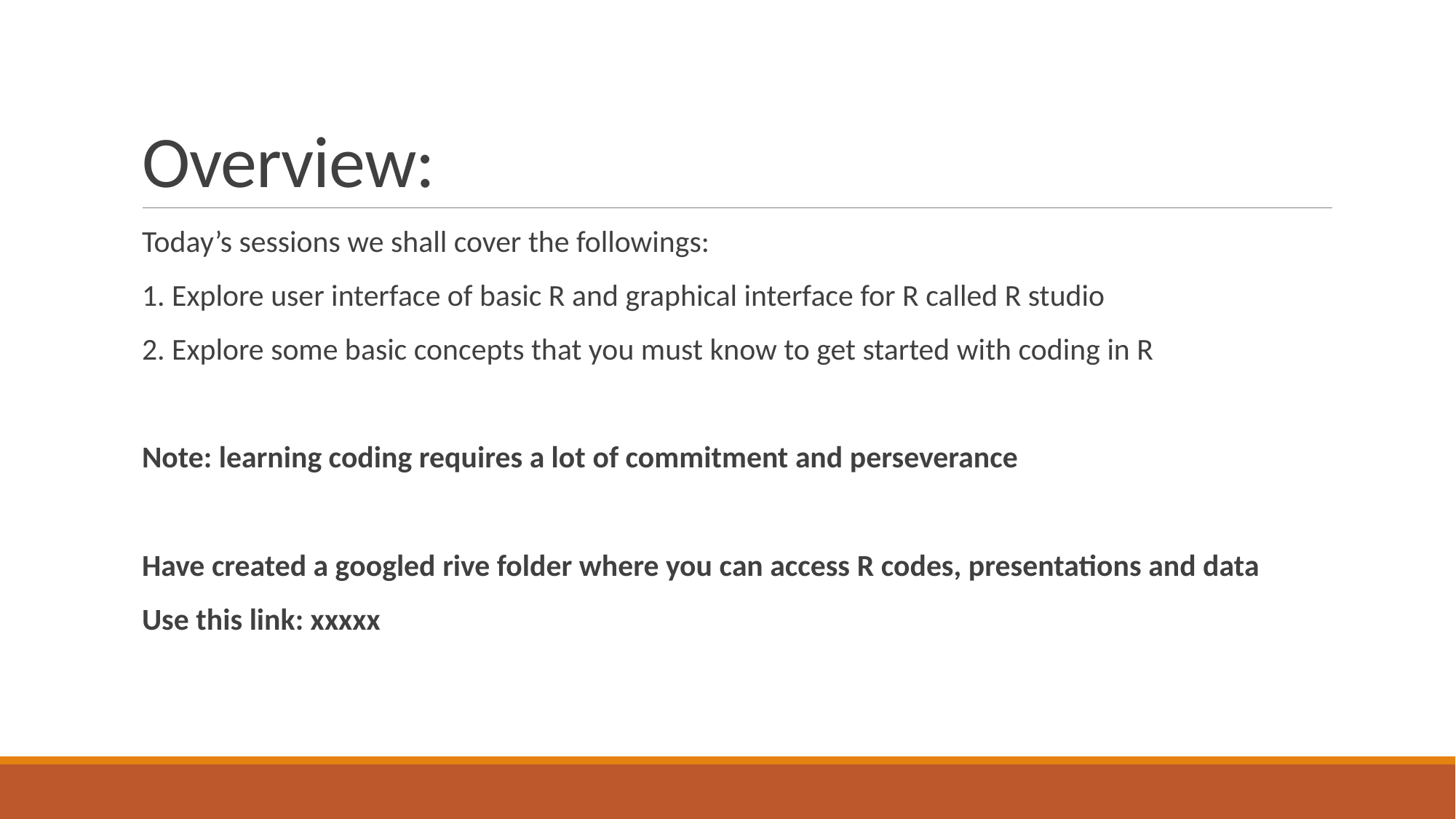

# Overview:
Today’s sessions we shall cover the followings:
1. Explore user interface of basic R and graphical interface for R called R studio
2. Explore some basic concepts that you must know to get started with coding in R

Note: learning coding requires a lot of commitment and perseverance

Have created a googled rive folder where you can access R codes, presentations and data
Use this link: xxxxx